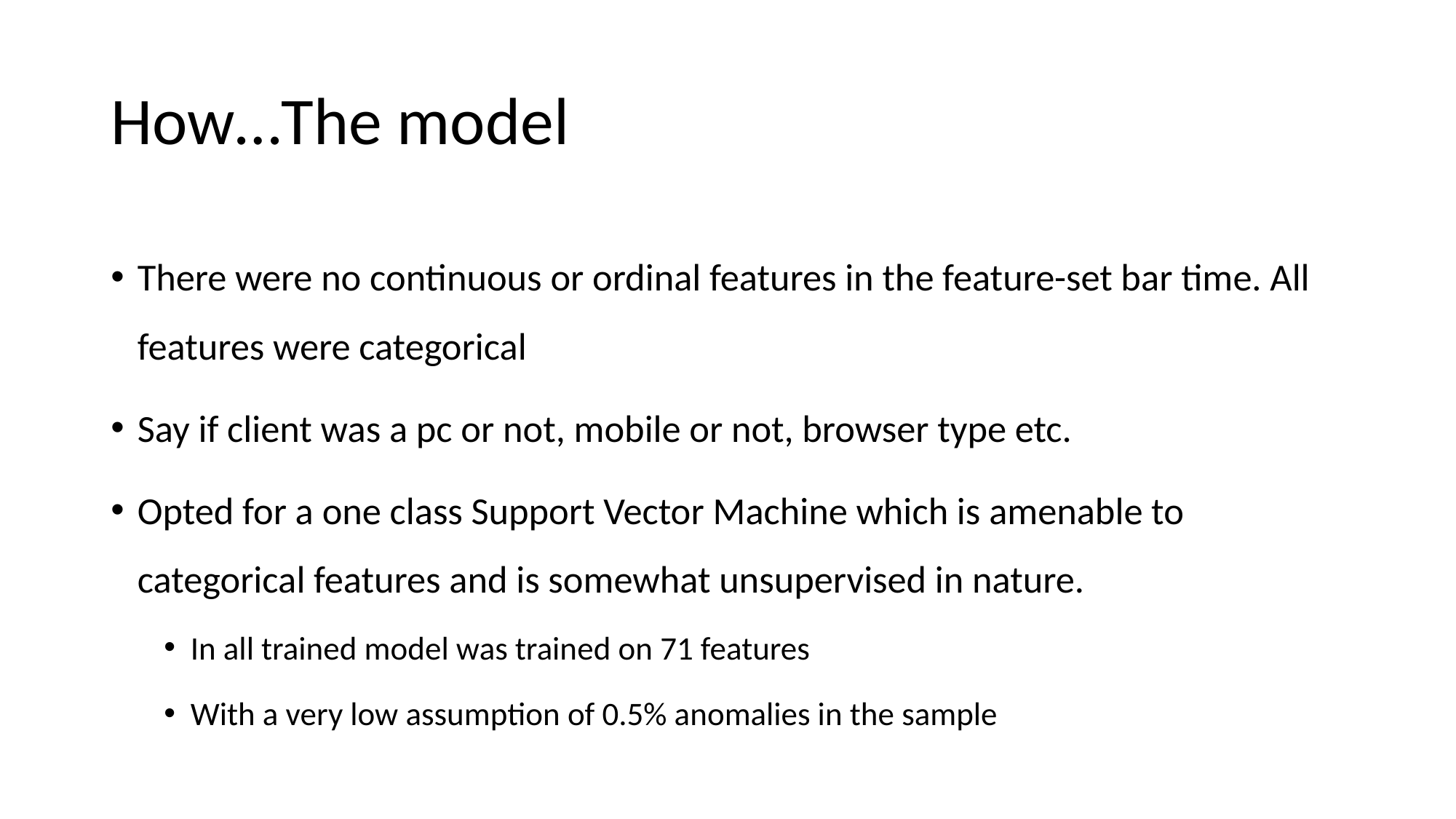

# How…The model

There were no continuous or ordinal features in the feature-set bar time. All features were categorical
Say if client was a pc or not, mobile or not, browser type etc.
Opted for a one class Support Vector Machine which is amenable to categorical features and is somewhat unsupervised in nature.
In all trained model was trained on 71 features
With a very low assumption of 0.5% anomalies in the sample